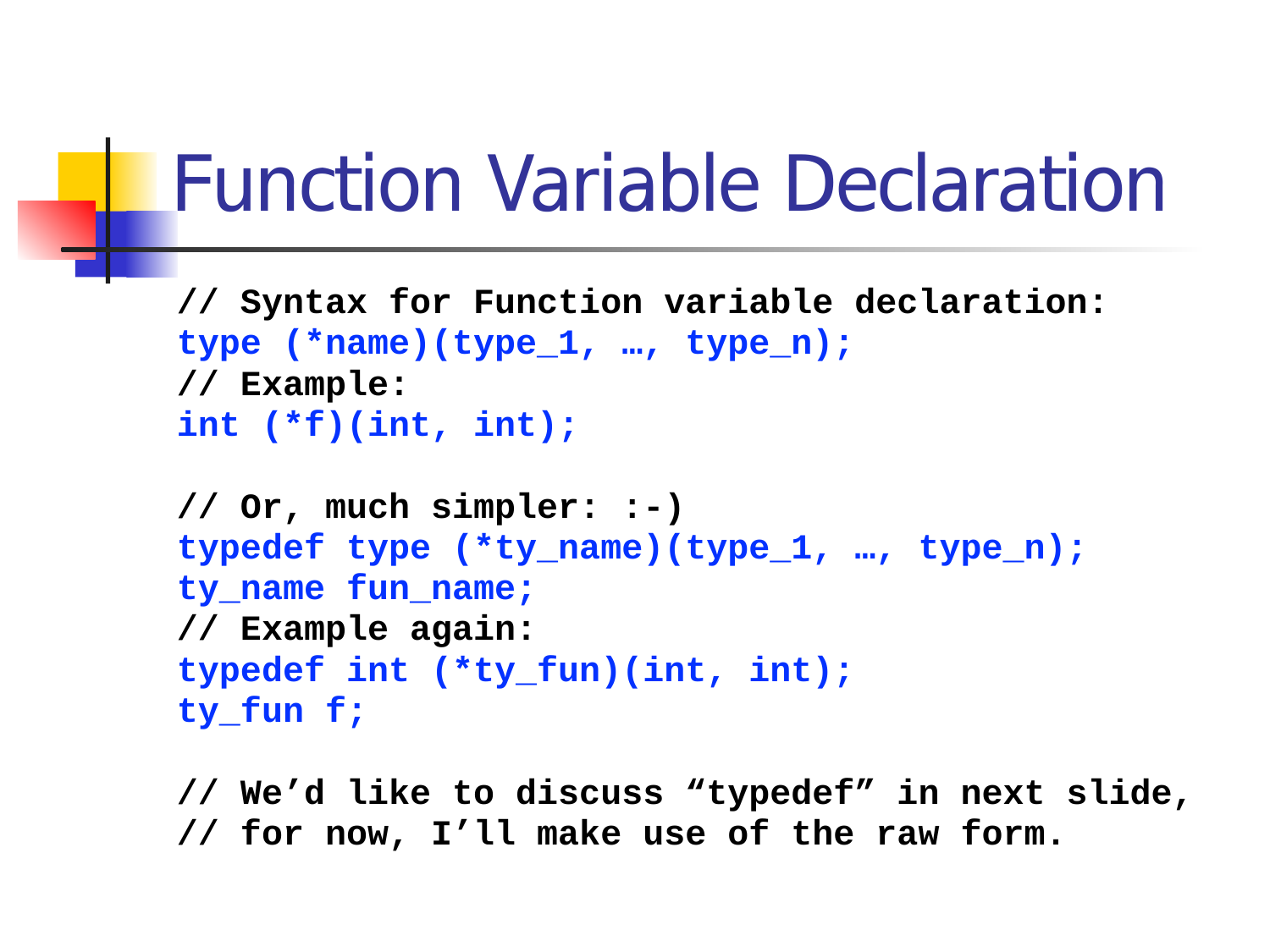

# Function Variable Declaration
// Syntax for Function variable declaration:
type (*name)(type_1, …, type_n);
// Example:
int (*f)(int, int);

// Or, much simpler: :-)
typedef type (*ty_name)(type_1, …, type_n);
ty_name fun_name;
// Example again:
typedef int (*ty_fun)(int, int);
ty_fun f;

// We’d like to discuss “typedef” in next slide,
// for now, I’ll make use of the raw form.